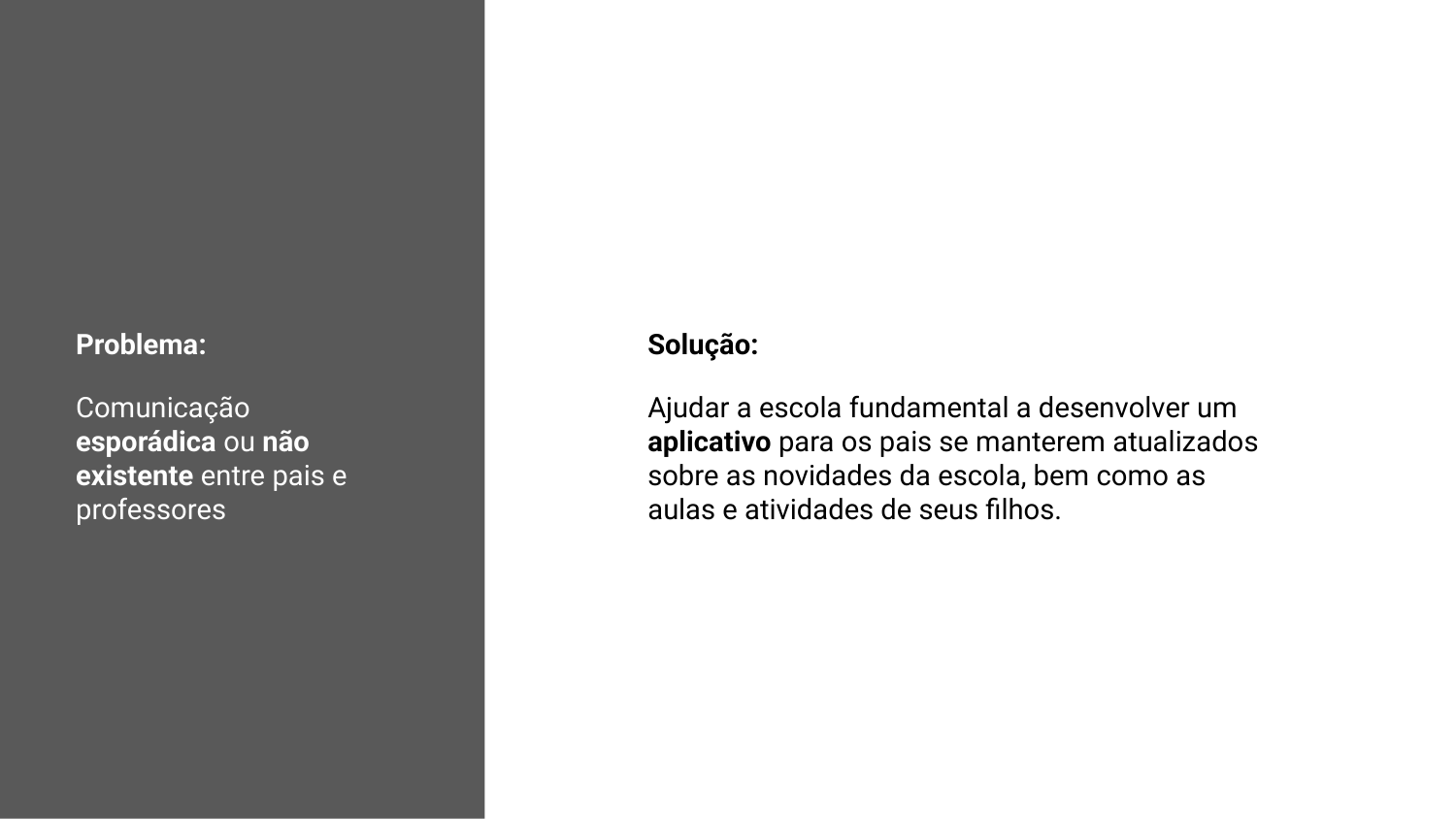

Problema:
Comunicação esporádica ou não existente entre pais e professores
Solução:
Ajudar a escola fundamental a desenvolver um aplicativo para os pais se manterem atualizados sobre as novidades da escola, bem como as aulas e atividades de seus filhos.